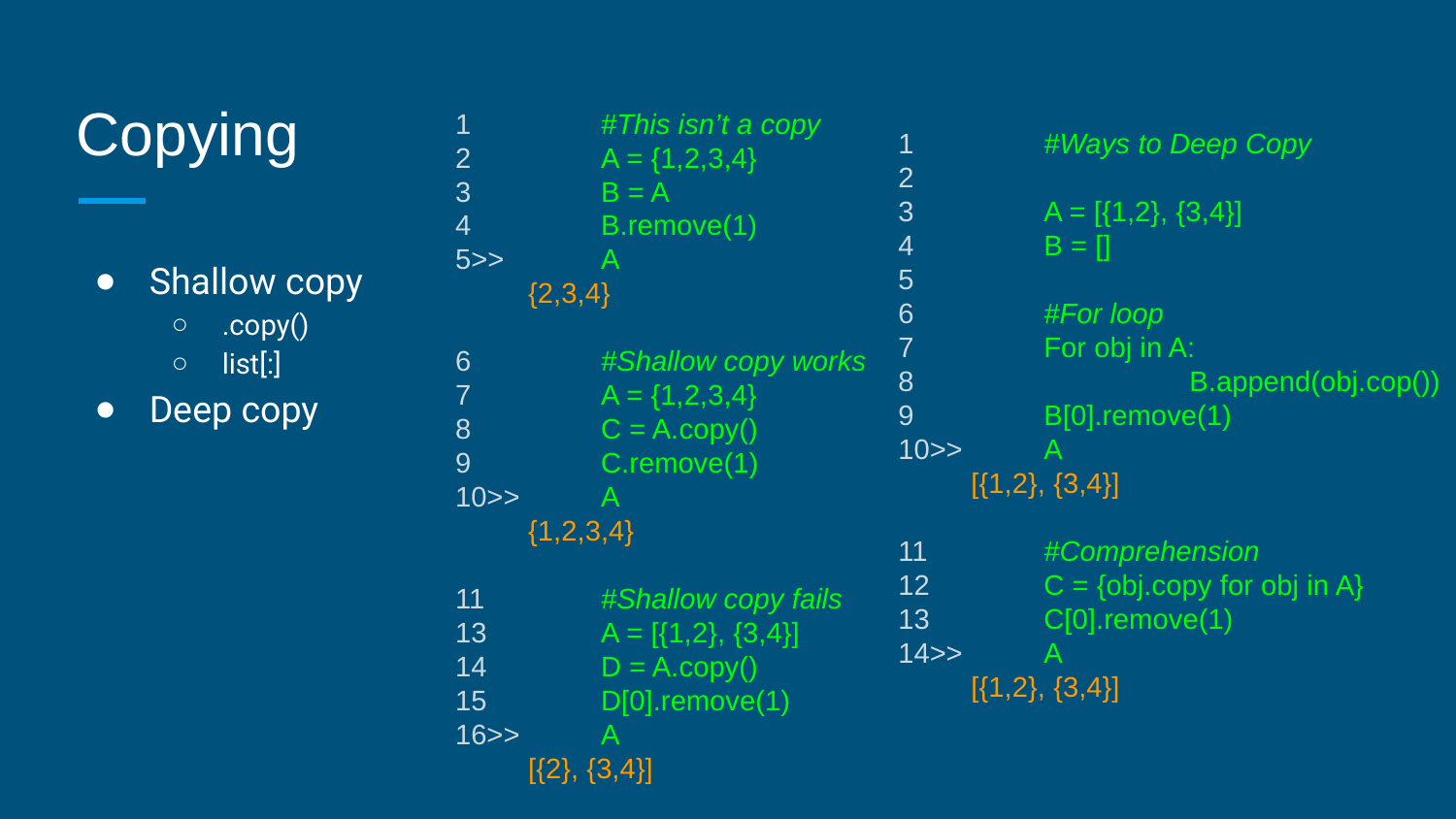

# Copying
1	#This isn’t a copy
2	A = {1,2,3,4}
3	B = A
4	B.remove(1)
5>>	A
{2,3,4}

6	#Shallow copy works
7	A = {1,2,3,4}
8	C = A.copy()
9	C.remove(1)
10>>	A
{1,2,3,4}

11	#Shallow copy fails
13	A = [{1,2}, {3,4}]
14	D = A.copy()
15	D[0].remove(1)
16>>	A
[{2}, {3,4}]

1	#Ways to Deep Copy
2
3	A = [{1,2}, {3,4}]
4	B = []
5
6	#For loop
7	For obj in A:
8		B.append(obj.cop())
9	B[0].remove(1)
10>>	A
[{1,2}, {3,4}]

11	#Comprehension
12	C = {obj.copy for obj in A}
13	C[0].remove(1)
14>>	A
[{1,2}, {3,4}]
Shallow copy
.copy()
list[:]
Deep copy